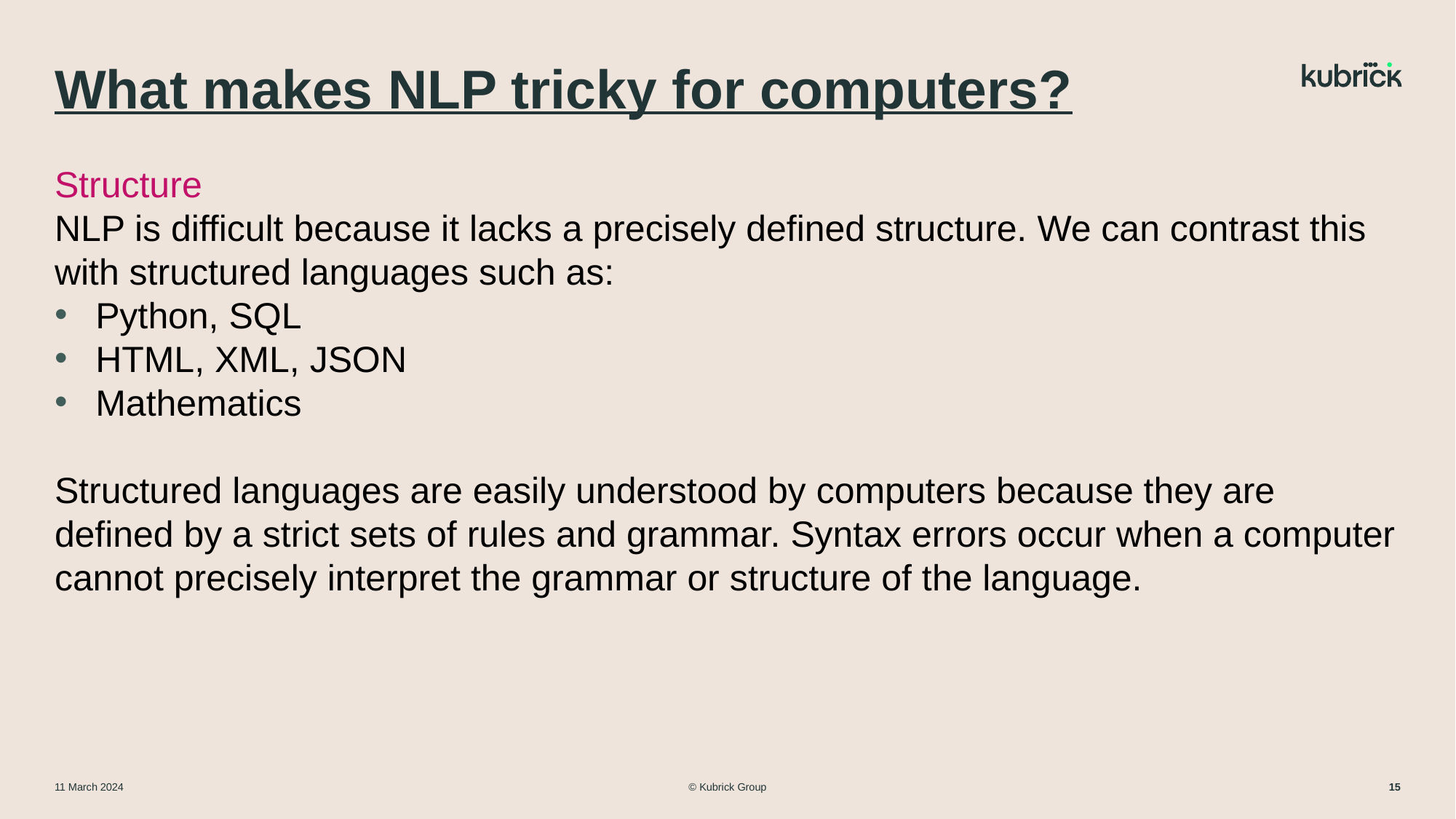

# What makes NLP tricky for computers?
Structure
NLP is difficult because it lacks a precisely defined structure. We can contrast this with structured languages such as:
Python, SQL
HTML, XML, JSON
Mathematics

Structured languages are easily understood by computers because they are defined by a strict sets of rules and grammar. Syntax errors occur when a computer cannot precisely interpret the grammar or structure of the language.

© Kubrick Group
11 March 2024
15